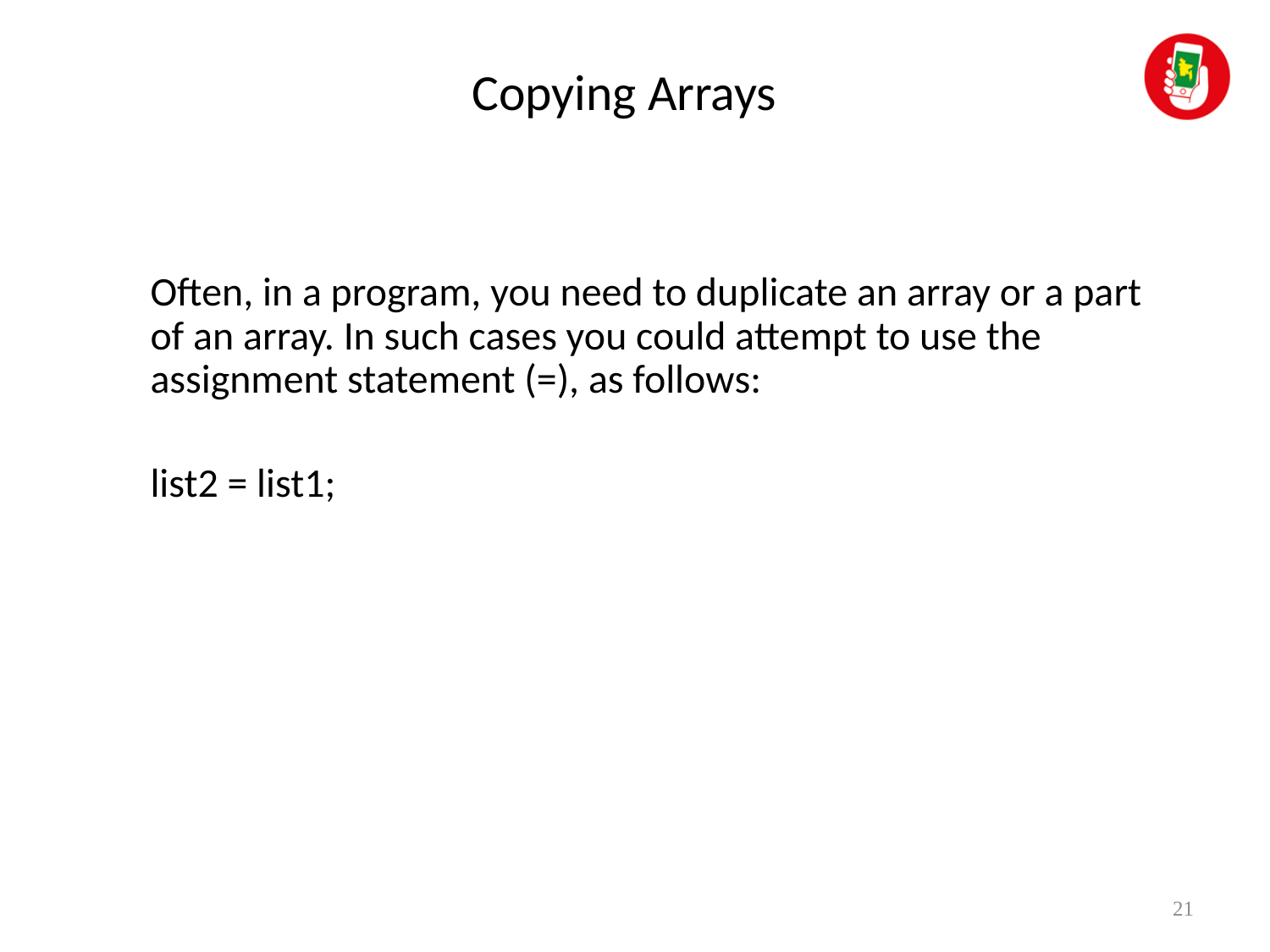

# Copying Arrays
Often, in a program, you need to duplicate an array or a part of an array. In such cases you could attempt to use the assignment statement (=), as follows:

list2 = list1;

21